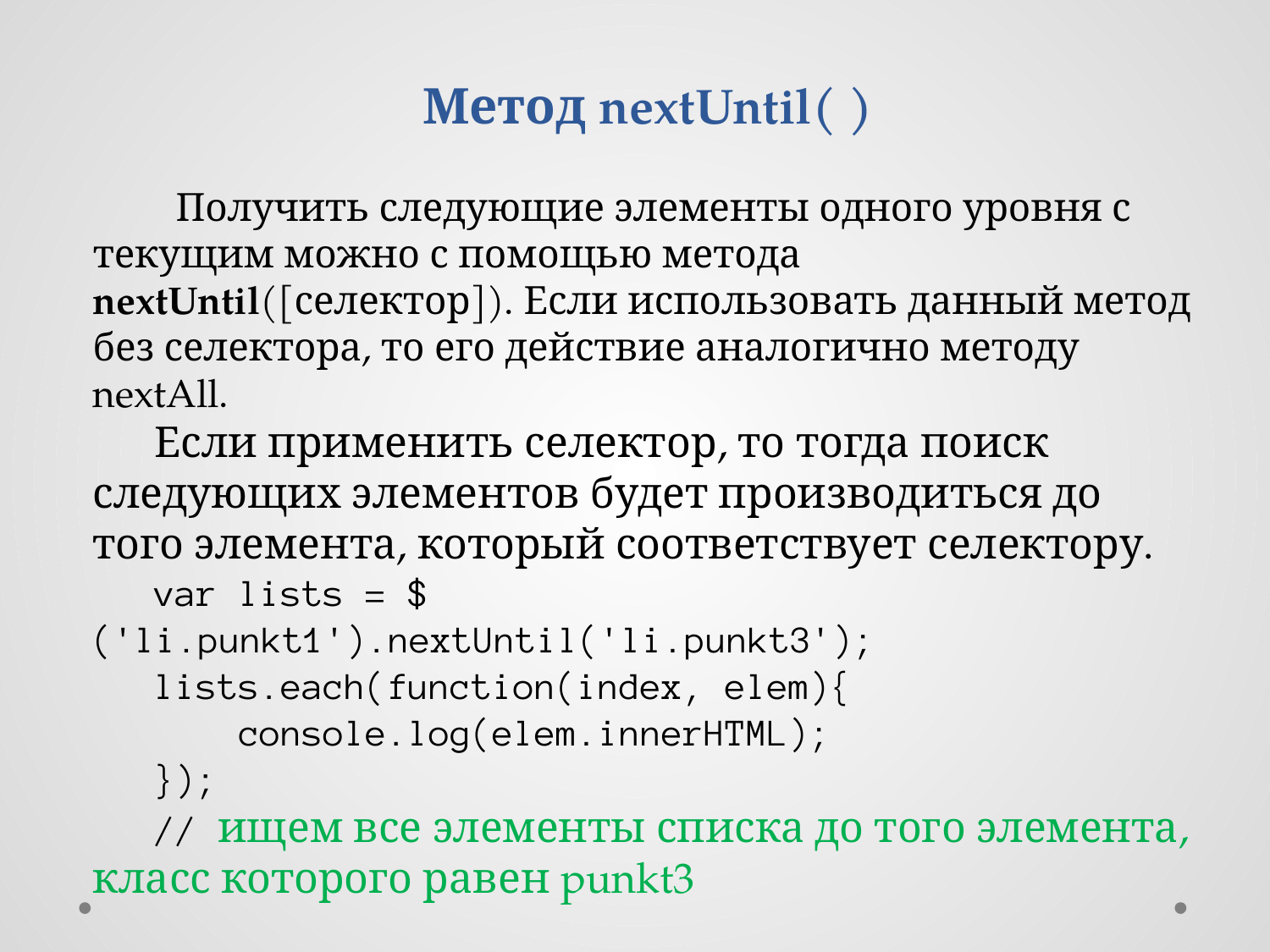

Метод nextUntil( )
 Получить следующие элементы одного уровня с текущим можно с помощью метода nextUntil([селектор]). Если использовать данный метод без селектора, то его действие аналогично методу nextAll.
Если применить селектор, то тогда поиск следующих элементов будет производиться до того элемента, который соответствует селектору.
var lists = $('li.punkt1').nextUntil('li.punkt3');
lists.each(function(index, elem){
    console.log(elem.innerHTML);
});
// ищем все элементы списка до того элемента, класс которого равен punkt3